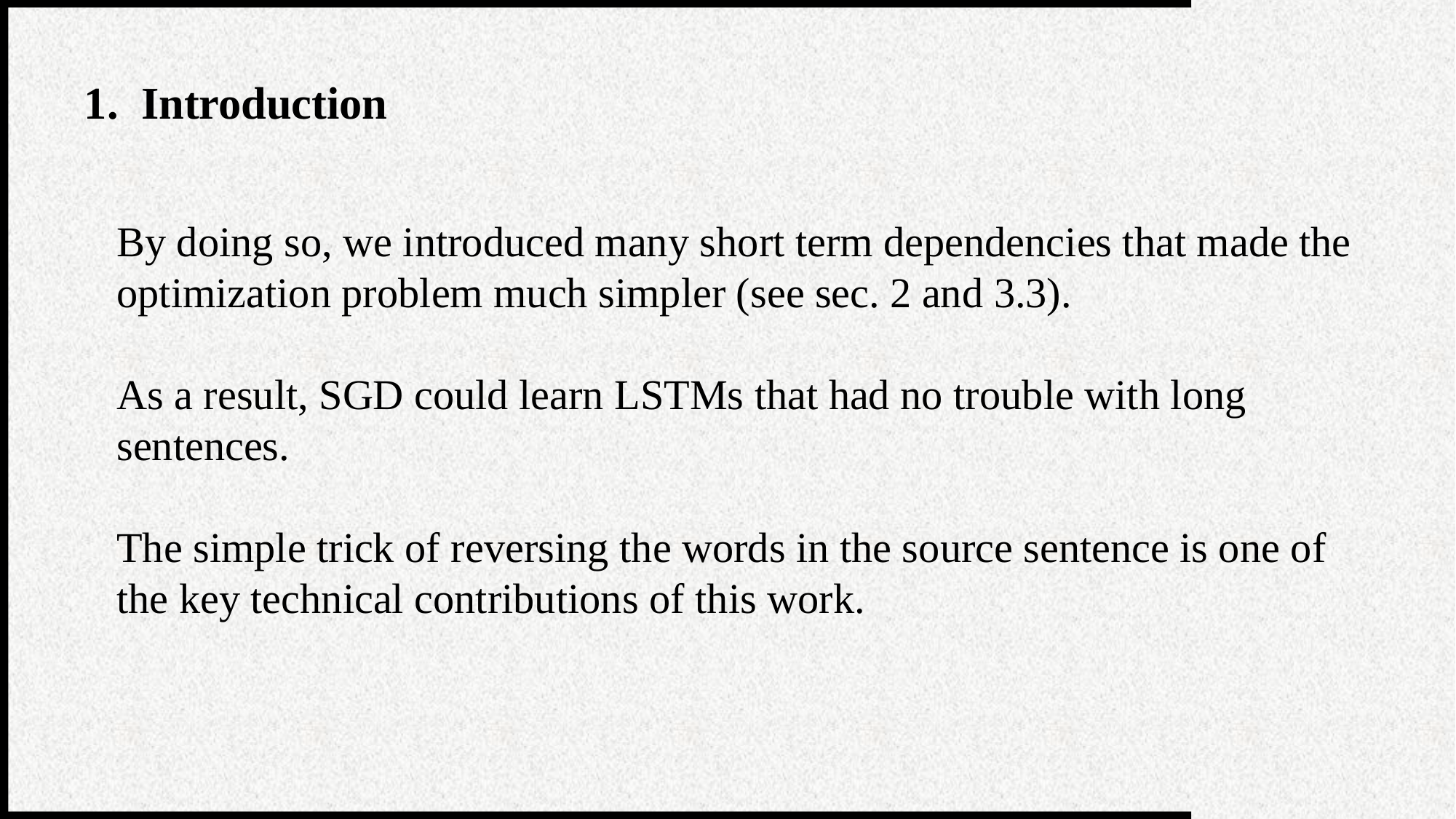

1.  Introduction
By doing so, we introduced many short term dependencies that made the optimization problem much simpler (see sec. 2 and 3.3).

As a result, SGD could learn LSTMs that had no trouble with long sentences.

The simple trick of reversing the words in the source sentence is one of the key technical contributions of this work.